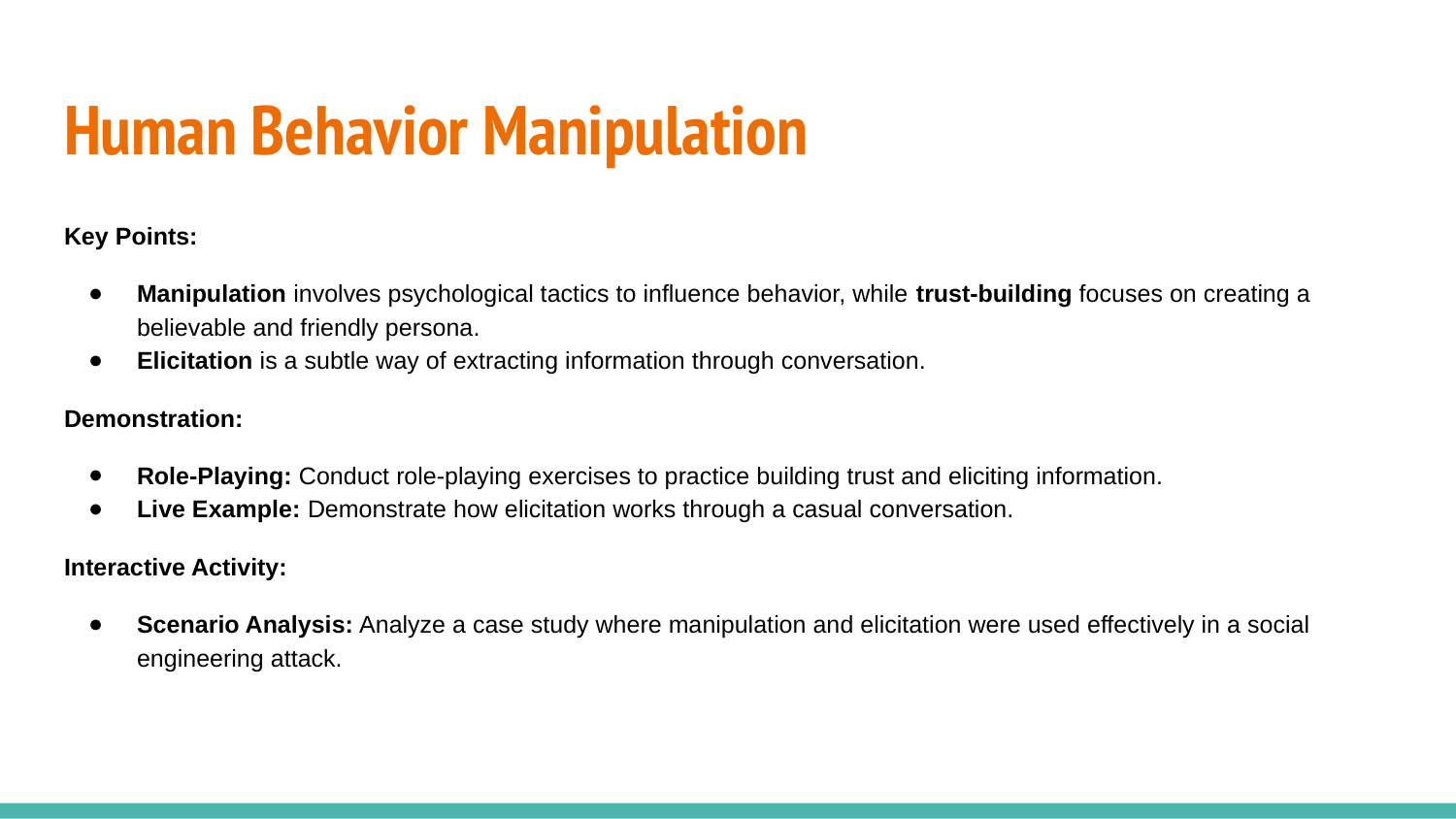

# Human Behavior Manipulation

Key Points:
Manipulation involves psychological tactics to influence behavior, while trust-building focuses on creating a believable and friendly persona.
Elicitation is a subtle way of extracting information through conversation.
Demonstration:
Role-Playing: Conduct role-playing exercises to practice building trust and eliciting information.
Live Example: Demonstrate how elicitation works through a casual conversation.
Interactive Activity:
Scenario Analysis: Analyze a case study where manipulation and elicitation were used effectively in a social engineering attack.